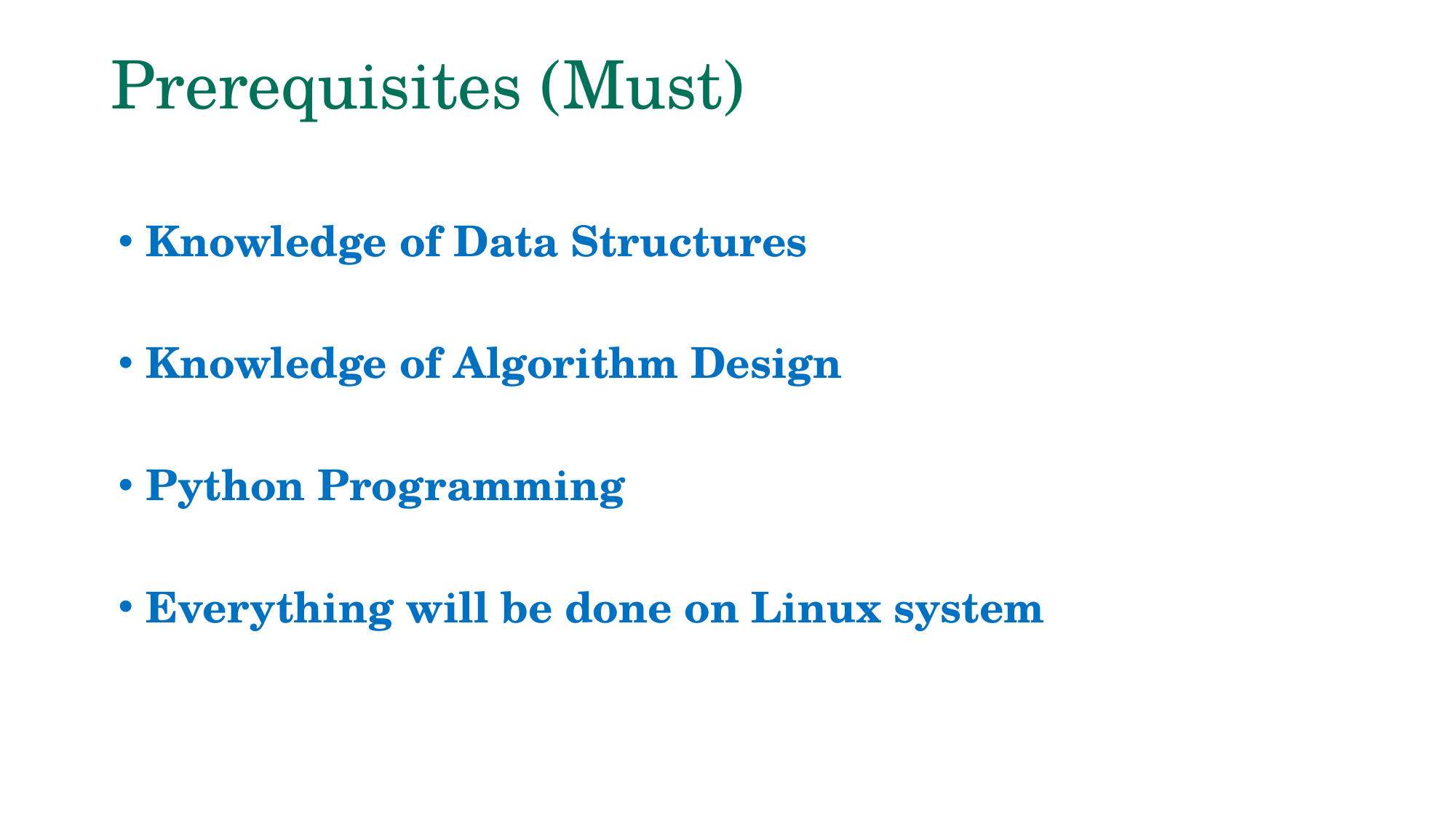

# Prerequisites (Must)

Knowledge of Data Structures

Knowledge of Algorithm Design

Python Programming

Everything will be done on Linux system